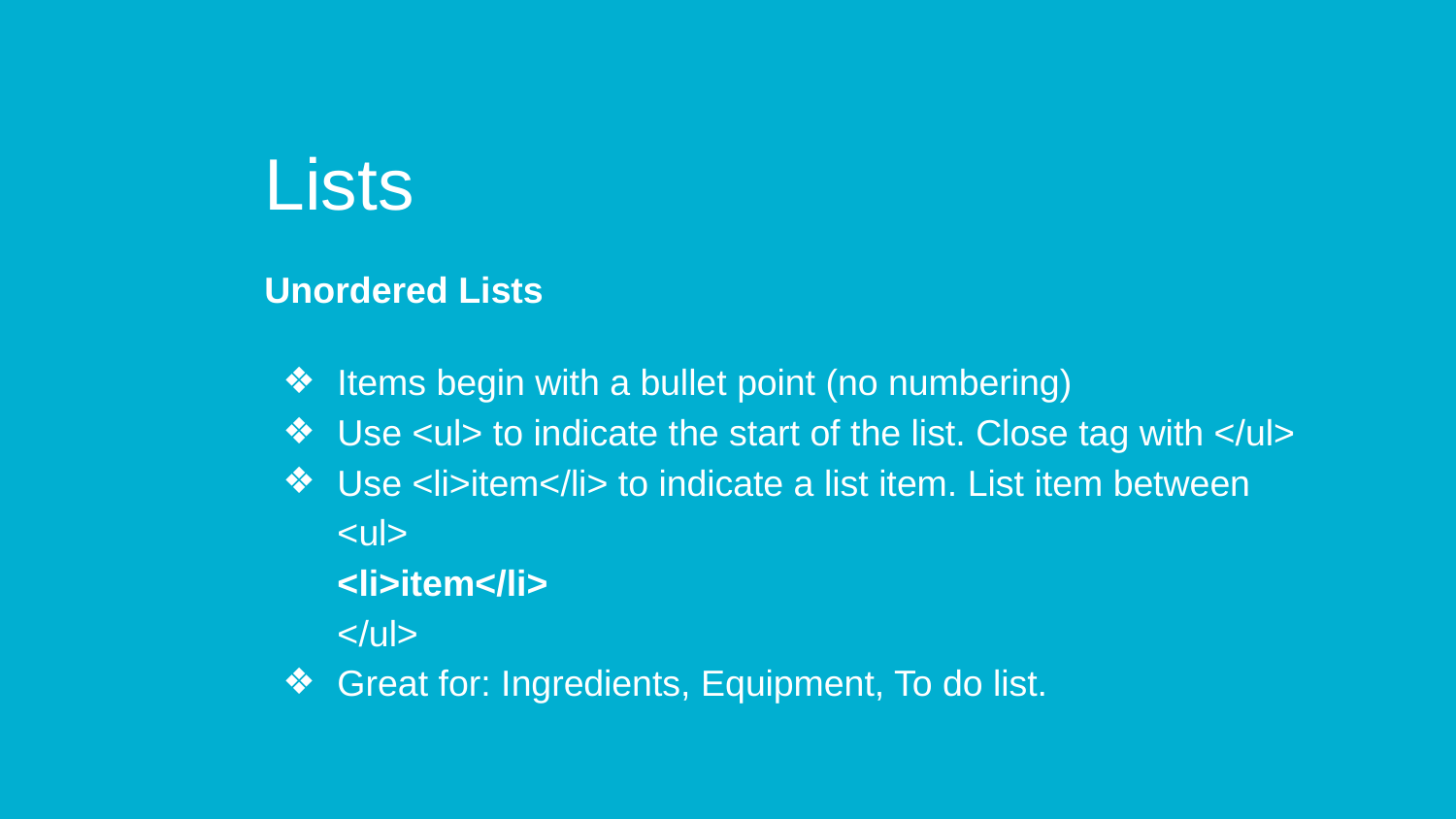

Lists
Unordered Lists
Items begin with a bullet point (no numbering)
Use <ul> to indicate the start of the list. Close tag with </ul>
Use <li>item</li> to indicate a list item. List item between
<ul>
<li>item</li>
</ul>
Great for: Ingredients, Equipment, To do list.